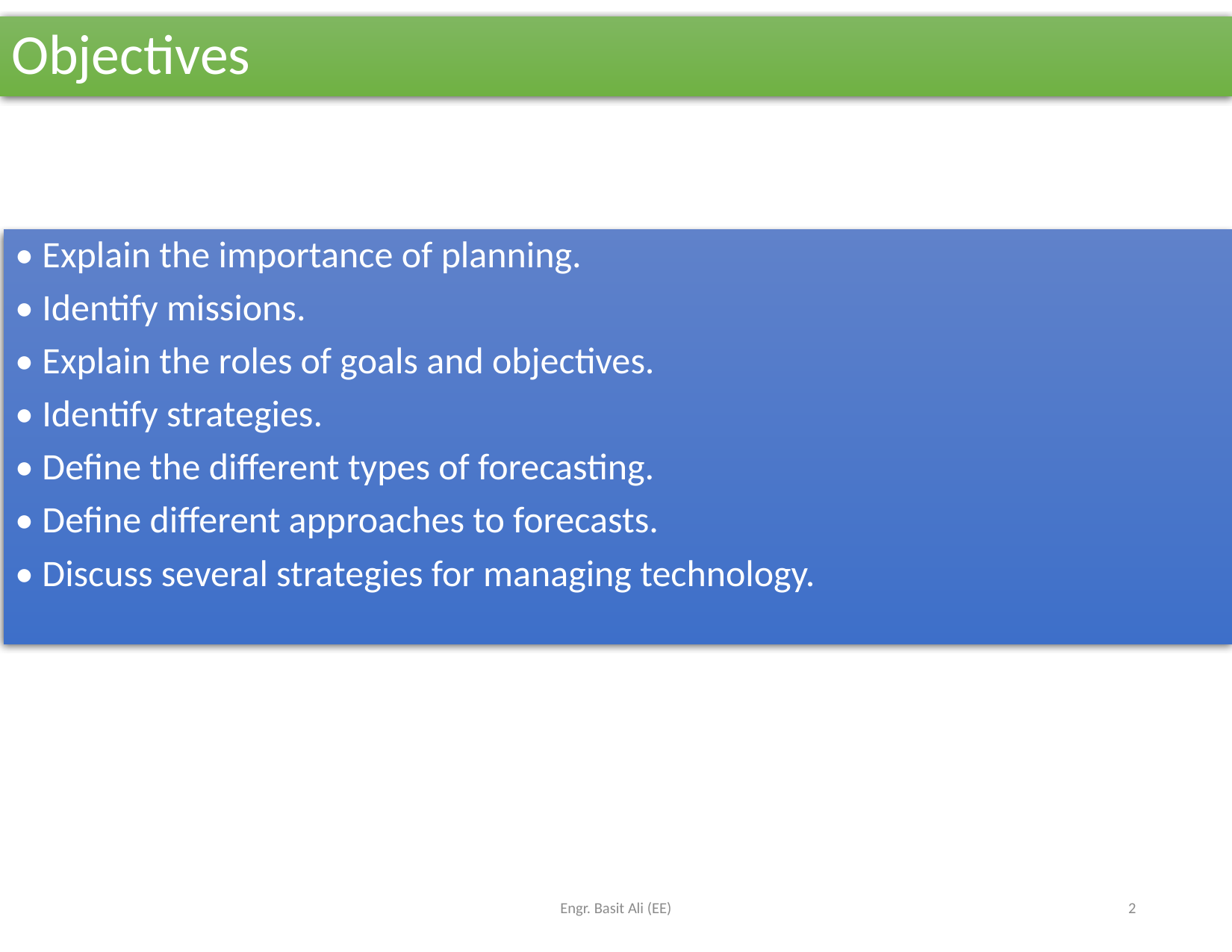

# Objectives
• Explain the importance of planning.
• Identify missions.
• Explain the roles of goals and objectives.
• Identify strategies.
• Define the different types of forecasting.
• Define different approaches to forecasts.
• Discuss several strategies for managing technology.
Engr. Basit Ali (EE)
2